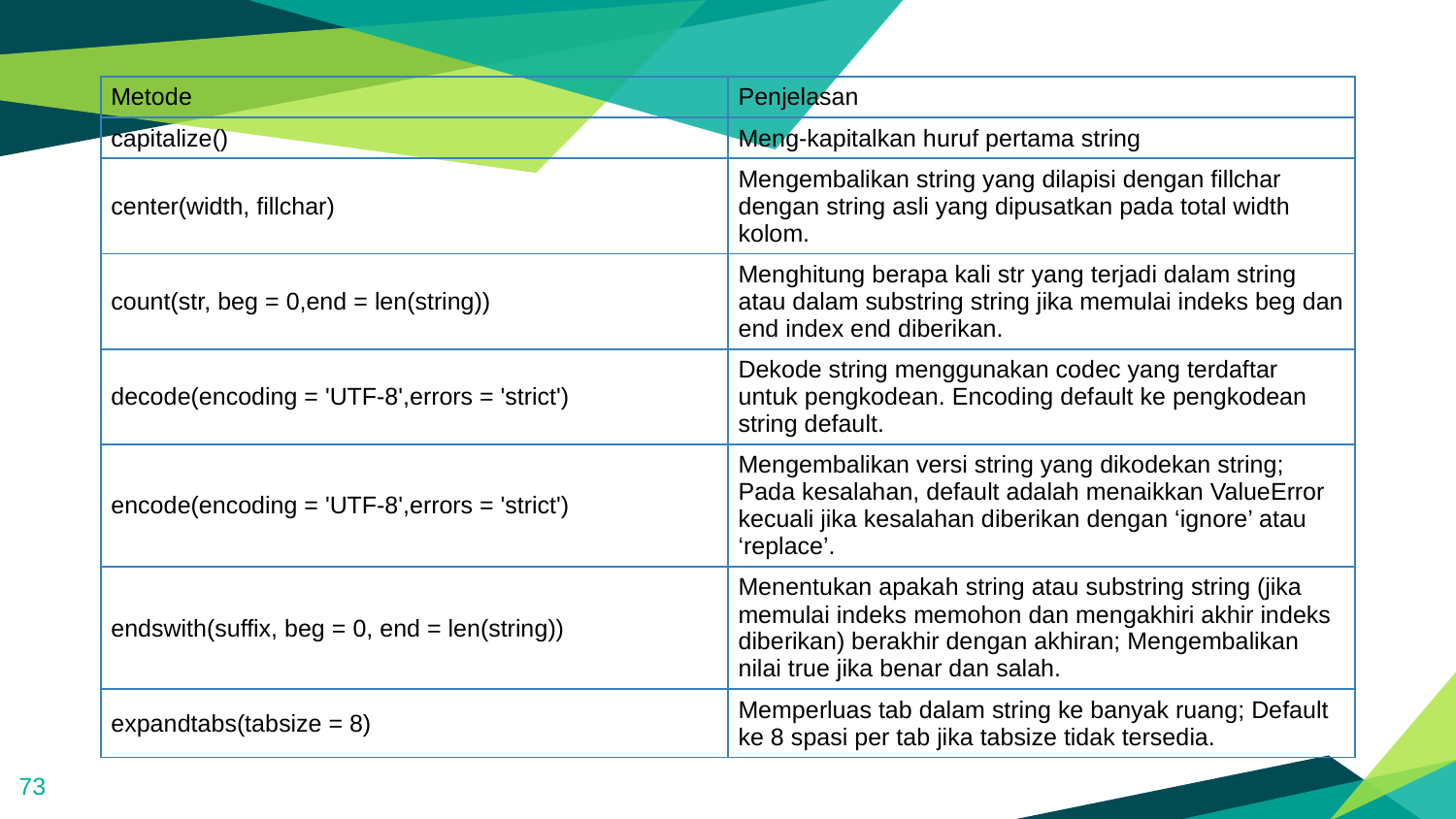

| Metode | Penjelasan |
| --- | --- |
| capitalize() | Meng-kapitalkan huruf pertama string |
| center(width, fillchar) | Mengembalikan string yang dilapisi dengan fillchar dengan string asli yang dipusatkan pada total width kolom. |
| count(str, beg = 0,end = len(string)) | Menghitung berapa kali str yang terjadi dalam string atau dalam substring string jika memulai indeks beg dan end index end diberikan. |
| decode(encoding = 'UTF-8',errors = 'strict') | Dekode string menggunakan codec yang terdaftar untuk pengkodean. Encoding default ke pengkodean string default. |
| encode(encoding = 'UTF-8',errors = 'strict') | Mengembalikan versi string yang dikodekan string; Pada kesalahan, default adalah menaikkan ValueError kecuali jika kesalahan diberikan dengan ‘ignore’ atau ‘replace’. |
| endswith(suffix, beg = 0, end = len(string)) | Menentukan apakah string atau substring string (jika memulai indeks memohon dan mengakhiri akhir indeks diberikan) berakhir dengan akhiran; Mengembalikan nilai true jika benar dan salah. |
| expandtabs(tabsize = 8) | Memperluas tab dalam string ke banyak ruang; Default ke 8 spasi per tab jika tabsize tidak tersedia. |
73